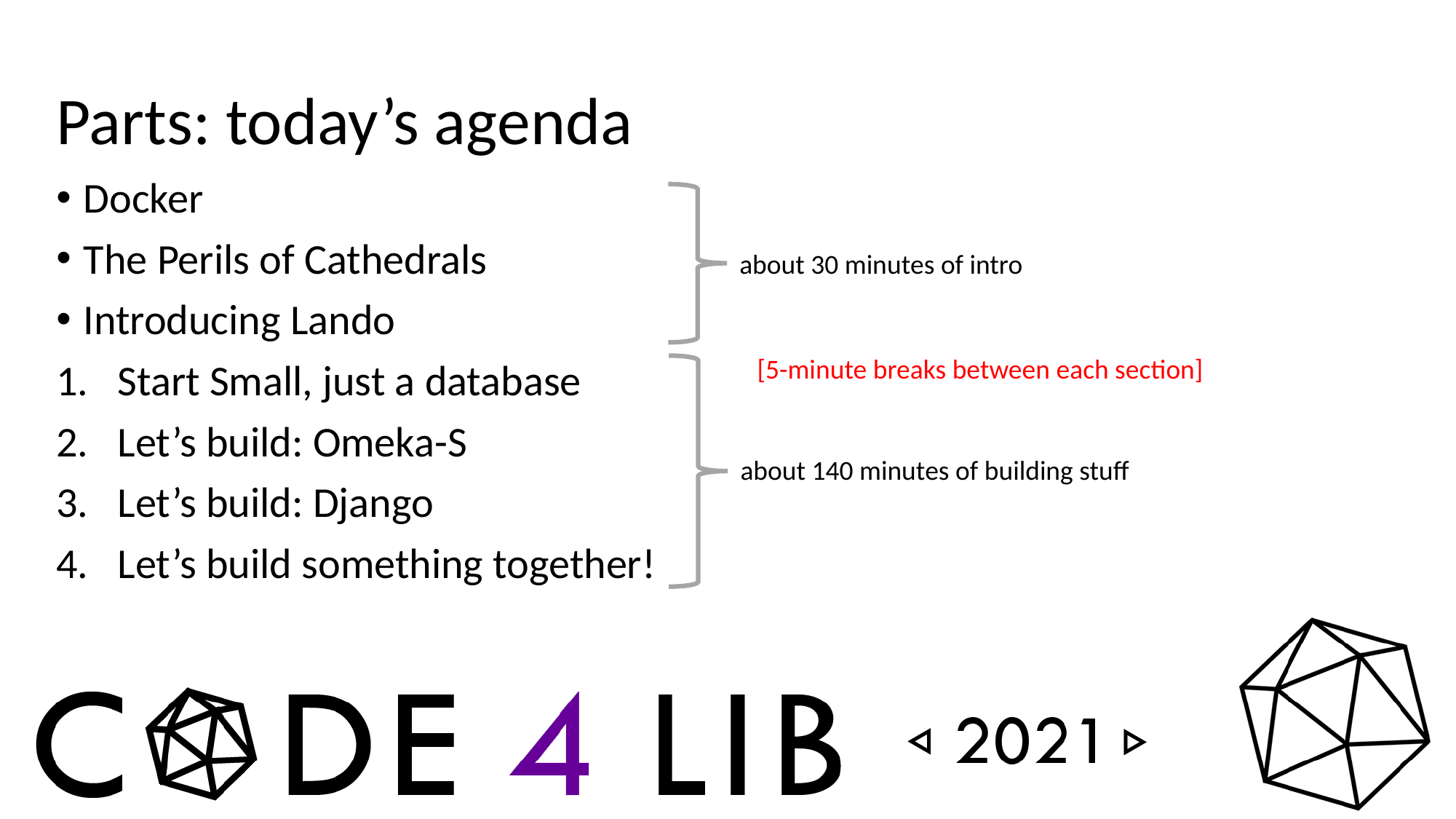

# Parts: today’s agenda
Docker
The Perils of Cathedrals
Introducing Lando
Start Small, just a database
Let’s build: Omeka-S
Let’s build: Django
Let’s build something together!

about 30 minutes of intro
[5-minute breaks between each section]

about 140 minutes of building stuff